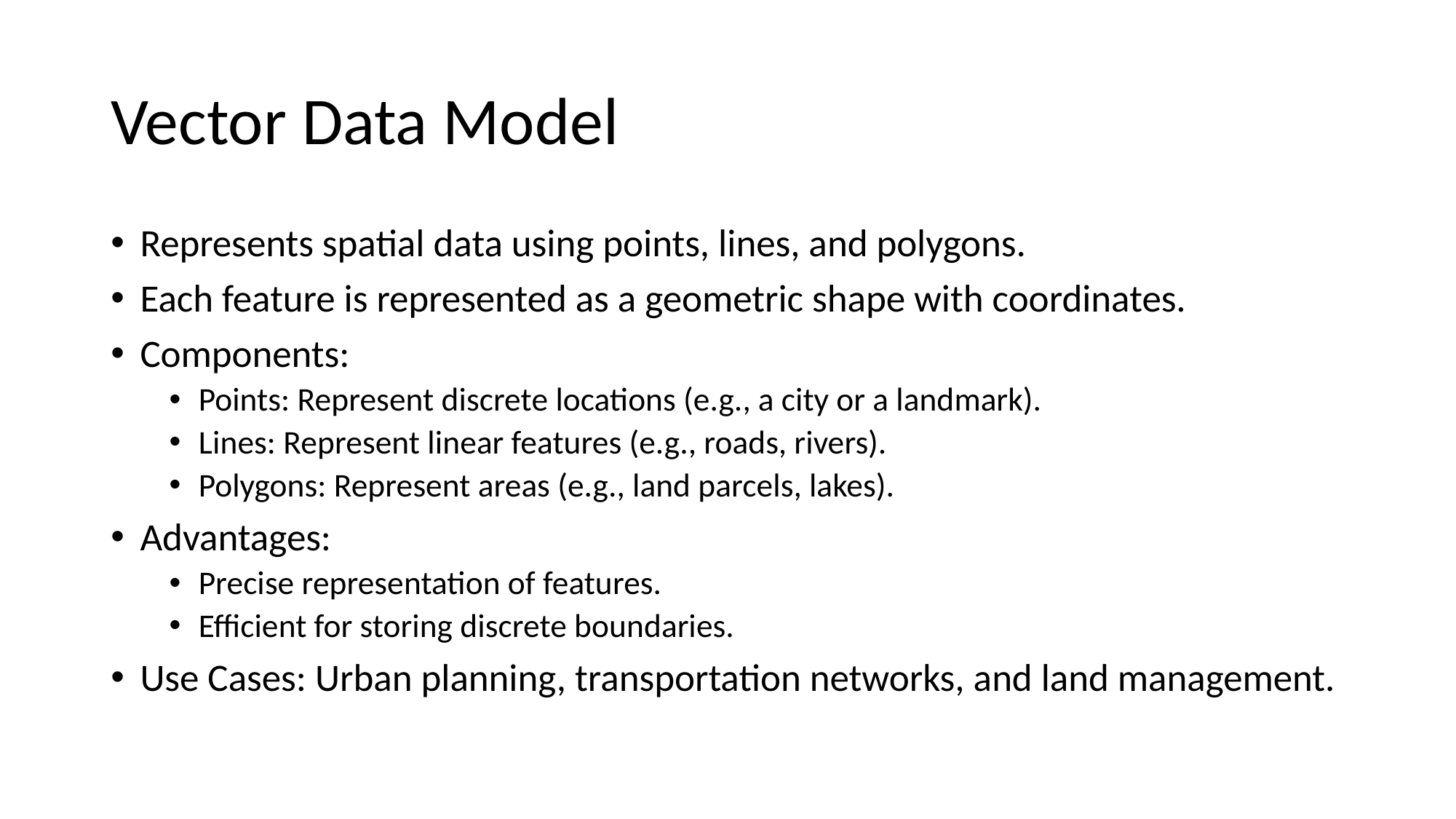

# Vector Data Model
Represents spatial data using points, lines, and polygons.
Each feature is represented as a geometric shape with coordinates.
Components:
Points: Represent discrete locations (e.g., a city or a landmark).
Lines: Represent linear features (e.g., roads, rivers).
Polygons: Represent areas (e.g., land parcels, lakes).
Advantages:
Precise representation of features.
Efficient for storing discrete boundaries.
Use Cases: Urban planning, transportation networks, and land management.